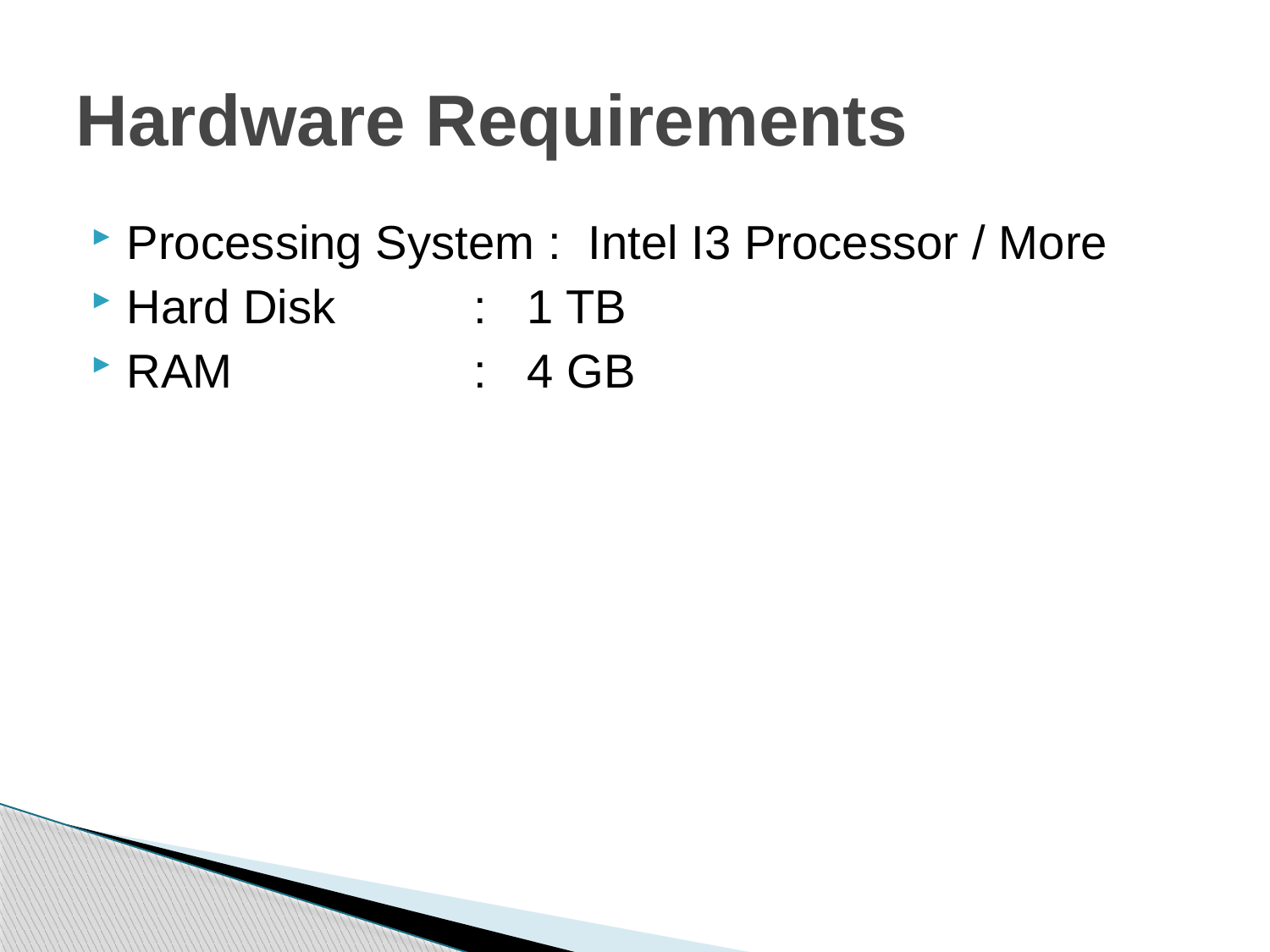

# Hardware Requirements
Processing System :  Intel I3 Processor / More
Hard Disk 	       :   1 TB
RAM		       :   4 GB